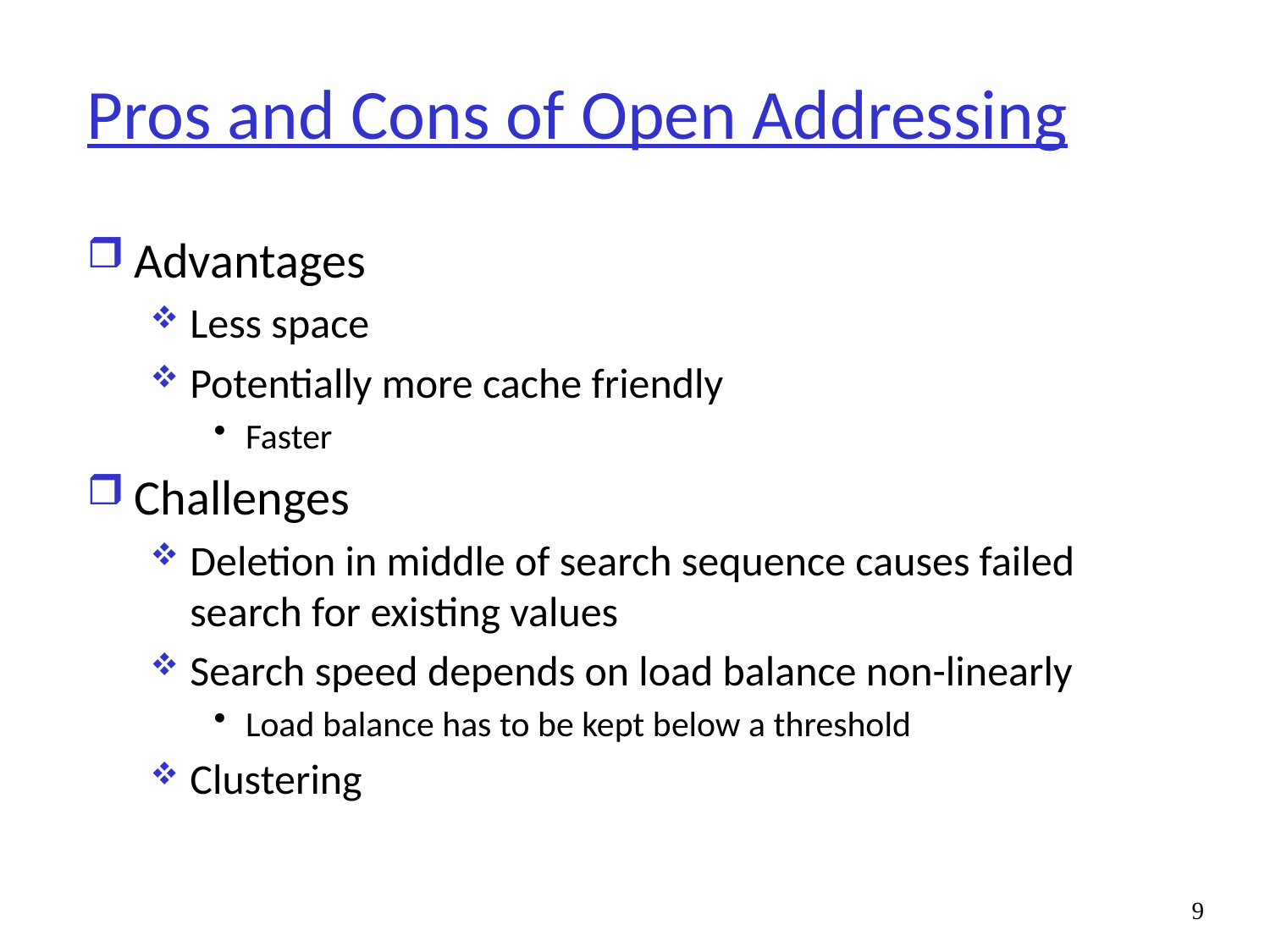

# Pros and Cons of Open Addressing
Advantages
Less space
Potentially more cache friendly
Faster
Challenges
Deletion in middle of search sequence causes failed search for existing values
Search speed depends on load balance non-linearly
Load balance has to be kept below a threshold
Clustering

9